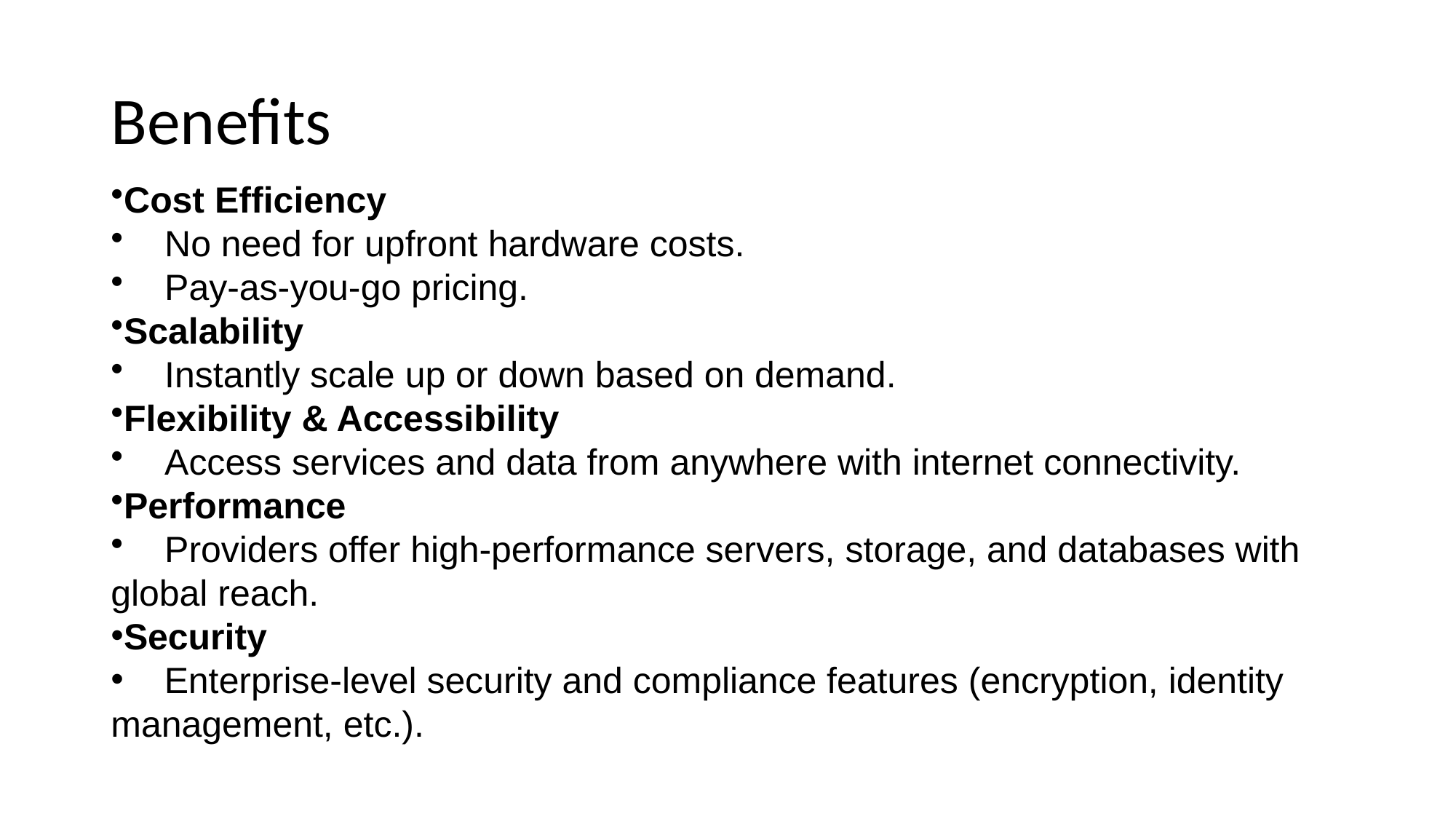

# Benefits
Cost Efficiency
    No need for upfront hardware costs.
    Pay-as-you-go pricing.
Scalability
    Instantly scale up or down based on demand.
Flexibility & Accessibility
    Access services and data from anywhere with internet connectivity.
Performance
    Providers offer high-performance servers, storage, and databases with
global reach.
Security
    Enterprise-level security and compliance features (encryption, identity
management, etc.).